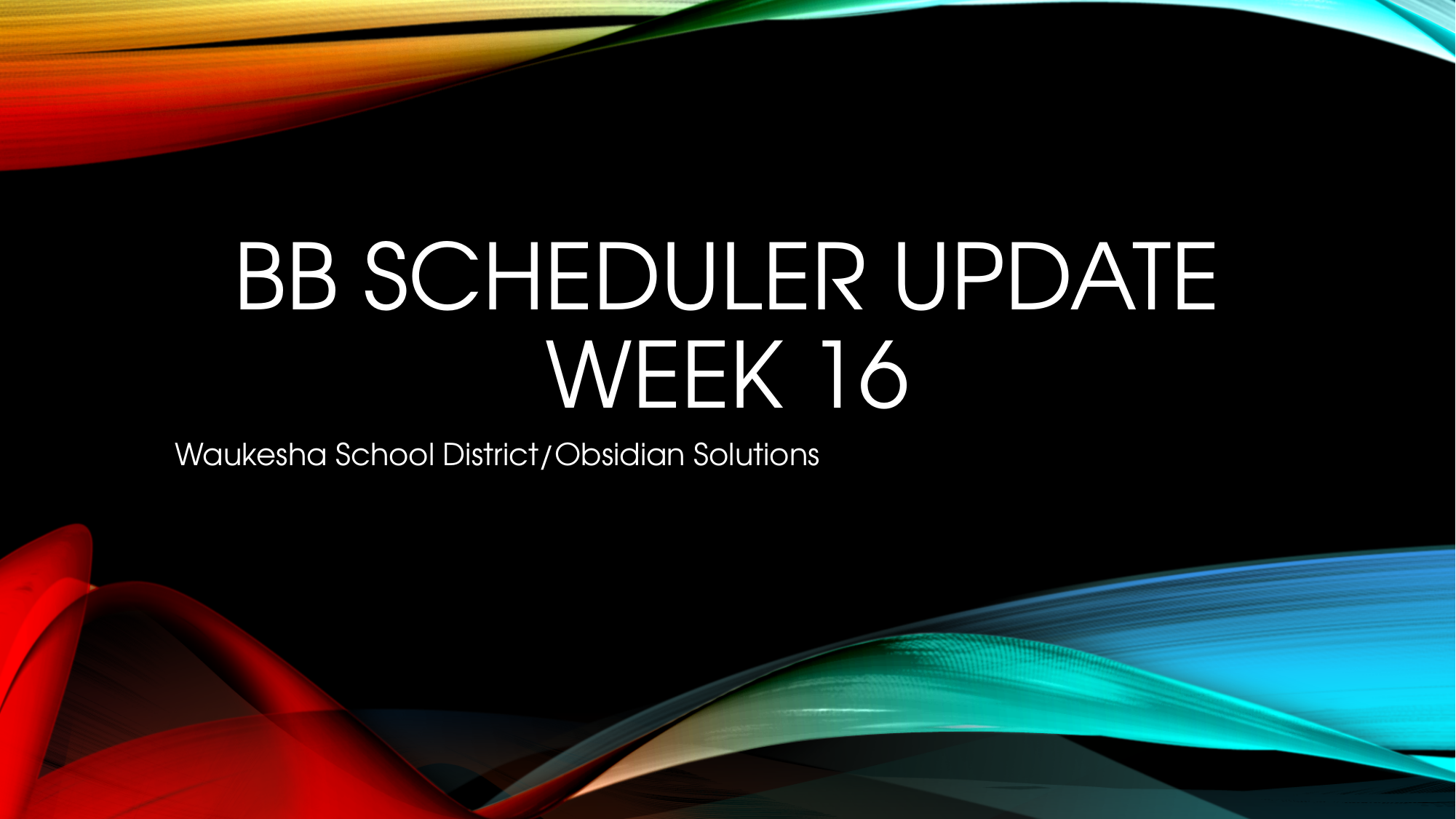

# BB Scheduler Update Week 16
Waukesha School District/Obsidian Solutions